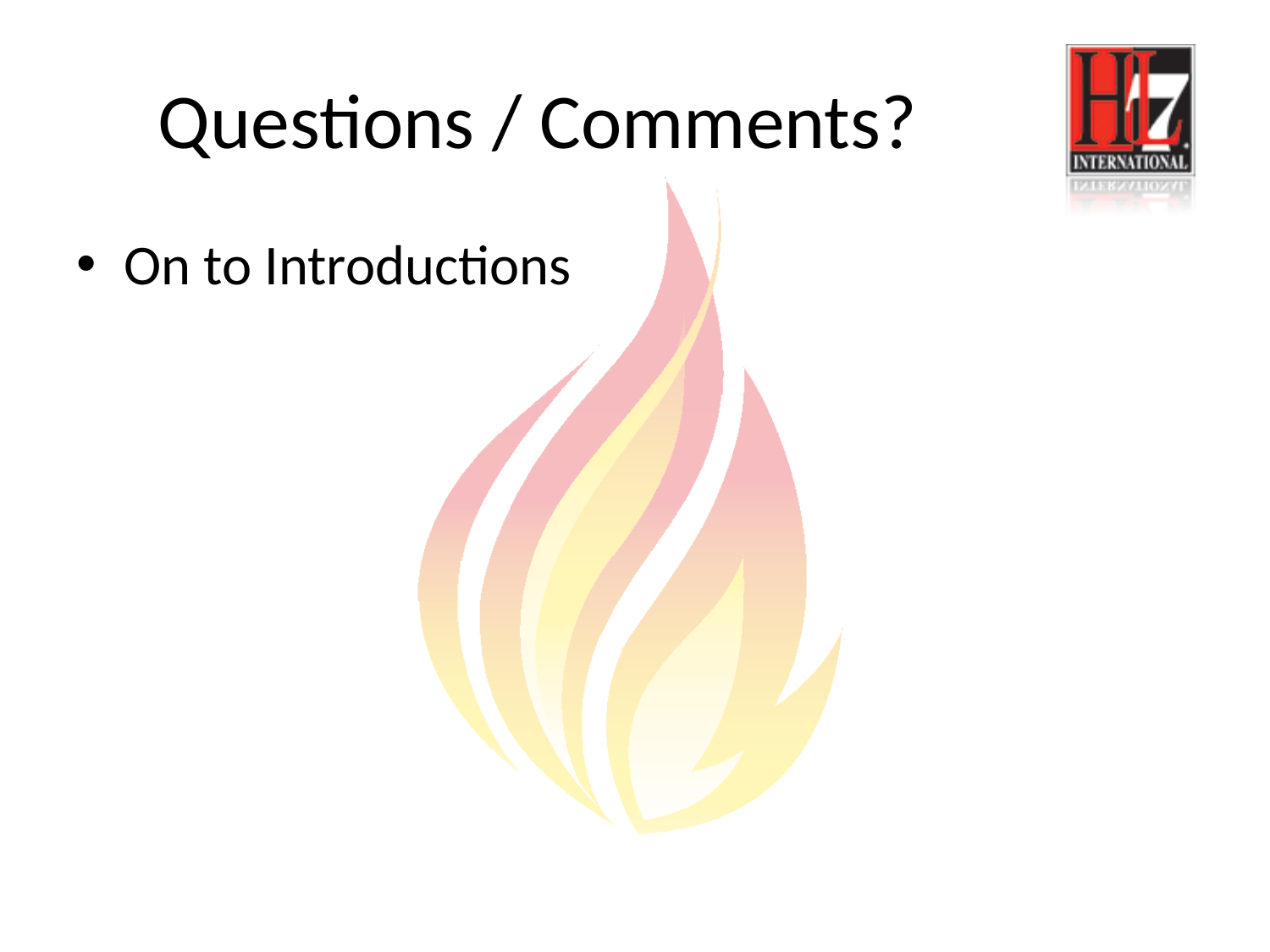

# Questions / Comments?
On to Introductions